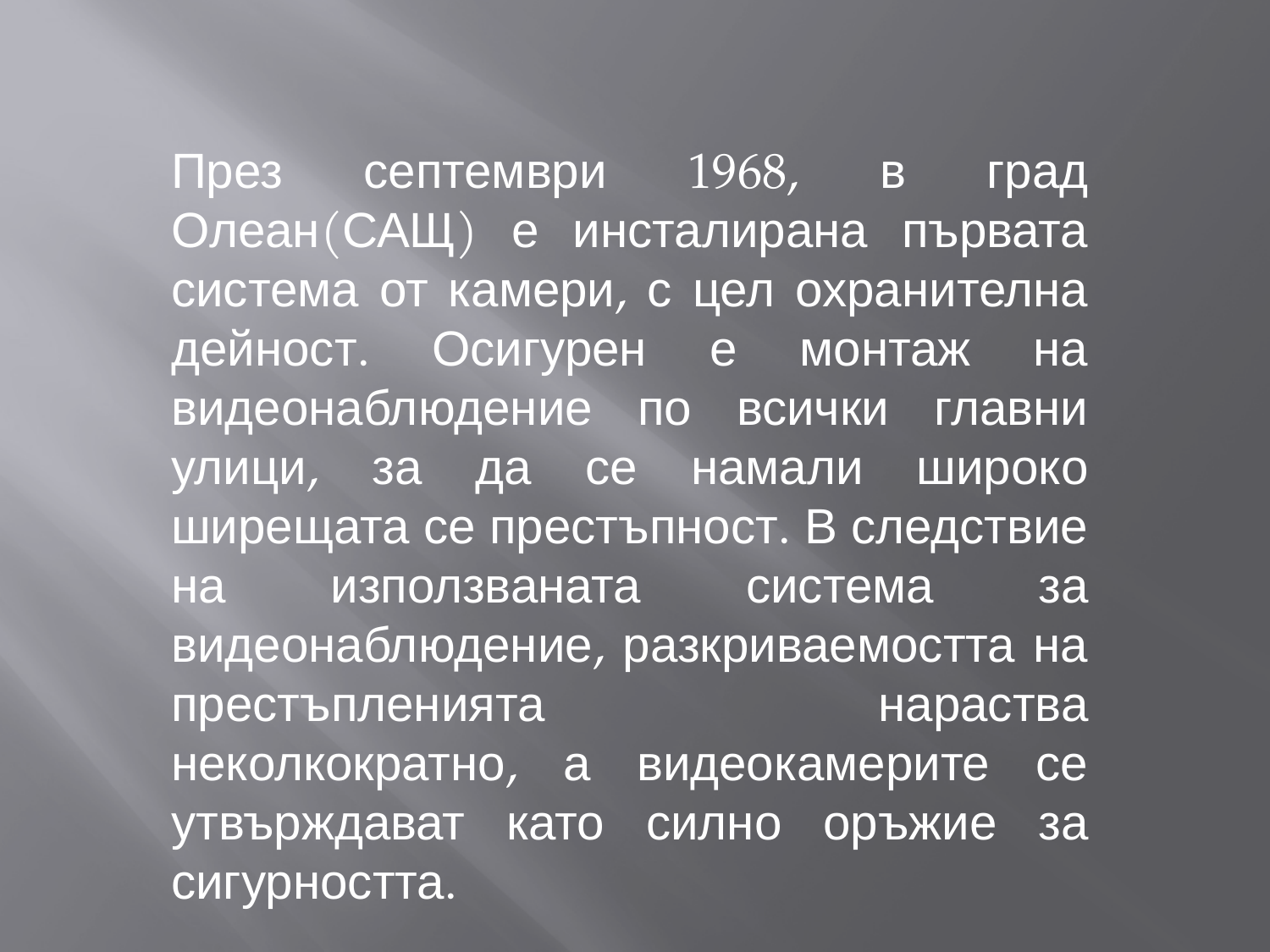

През септември 1968, в град Олеан(САЩ) е инсталирана първата система от камери, с цел охранителна дейност. Осигурен е монтаж на видеонаблюдение по всички главни улици, за да се намали широко ширещата се престъпност. В следствие на използваната система за видеонаблюдение, разкриваемостта на престъпленията нараства неколкократно, а видеокамерите се утвърждават като силно оръжие за сигурността.